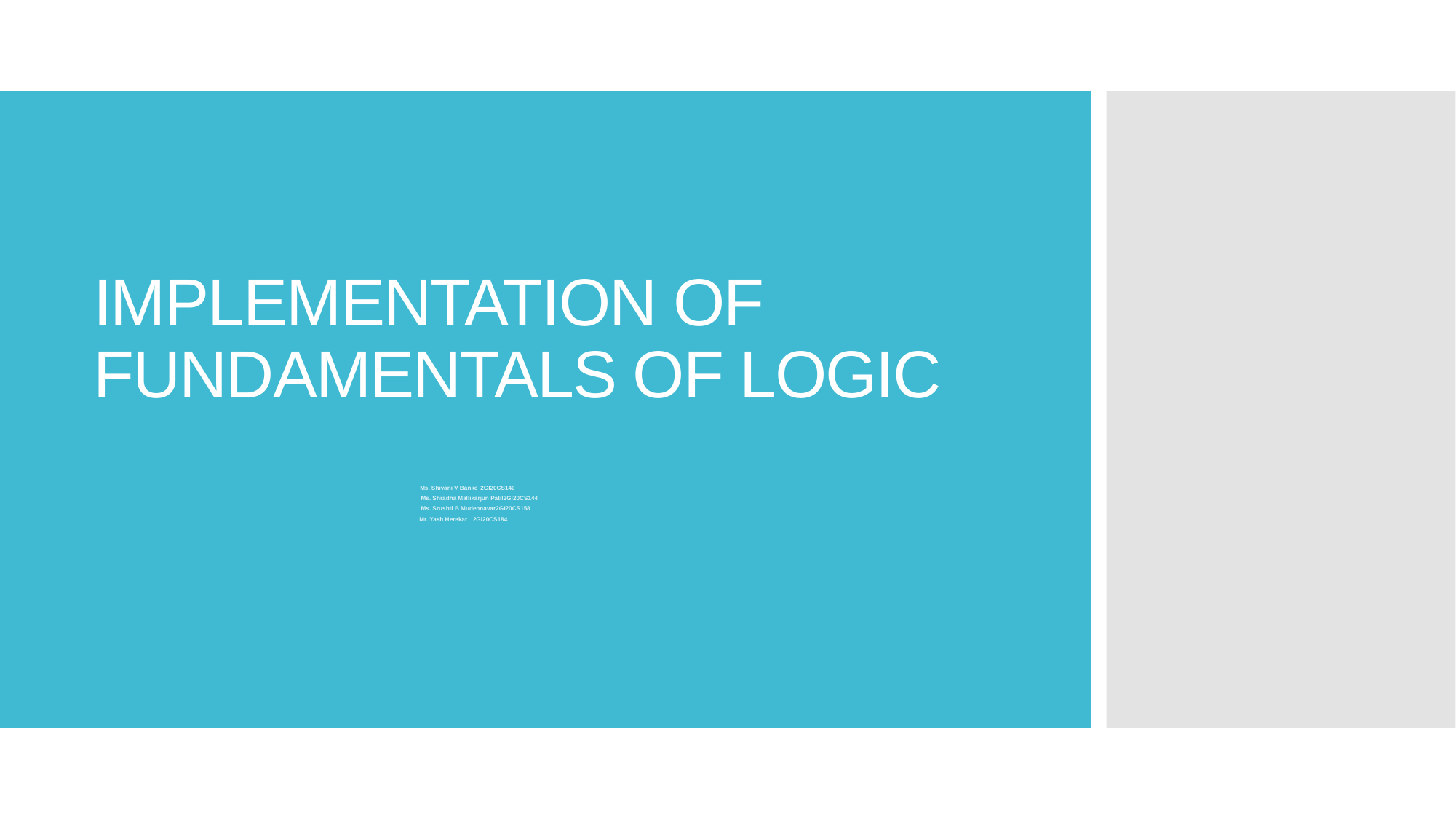

# IMPLEMENTATION OF FUNDAMENTALS OF LOGIC
 Ms. Shivani V Banke	2GI20CS140
 Ms. Shradha Mallikarjun Patil	2GI20CS144
 Ms. Srushti B Mudennavar	2GI20CS158
Mr. Yash Herekar  	2Gi20CS184